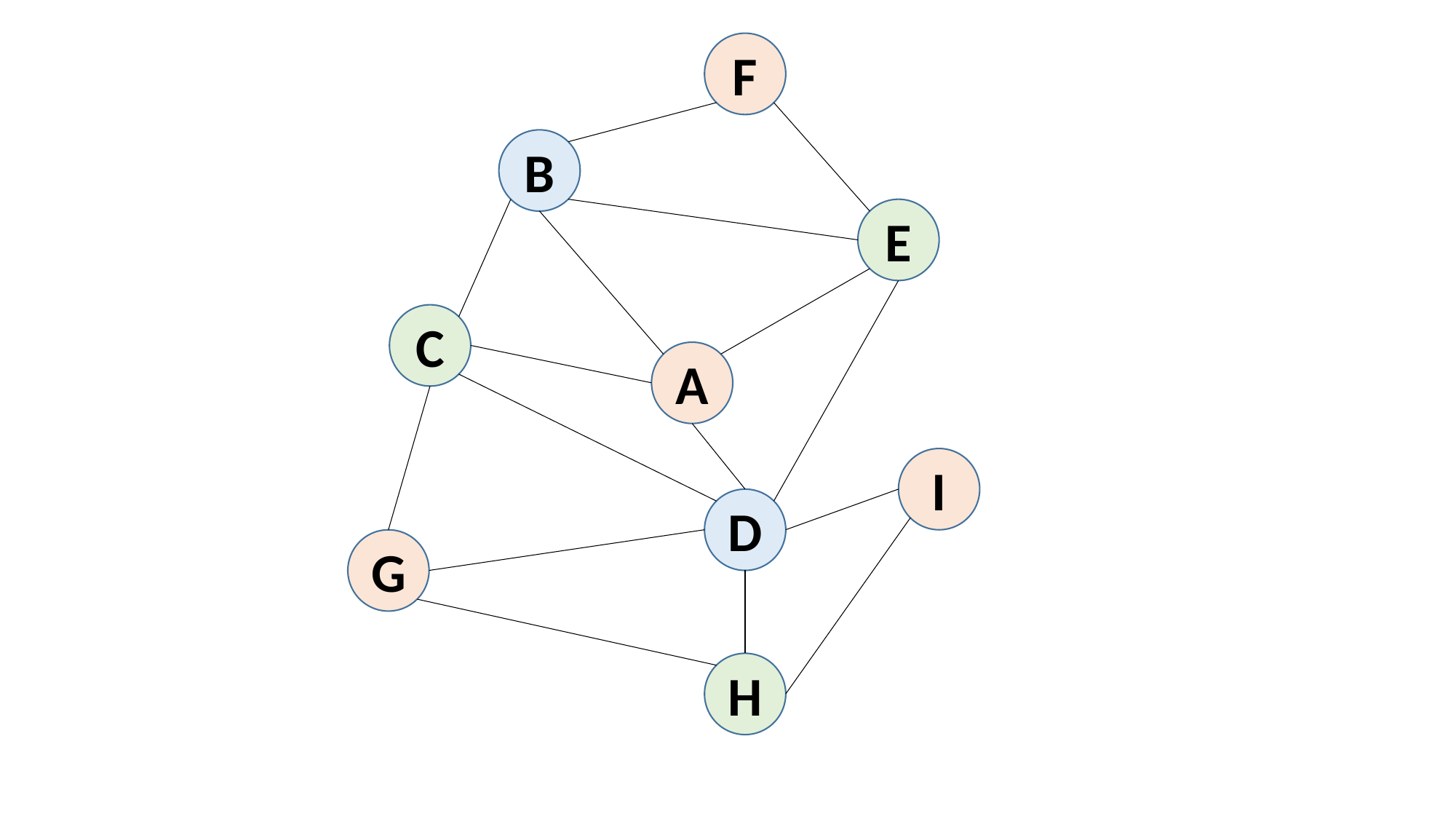

F
B
E
C
A
I
D
G
H